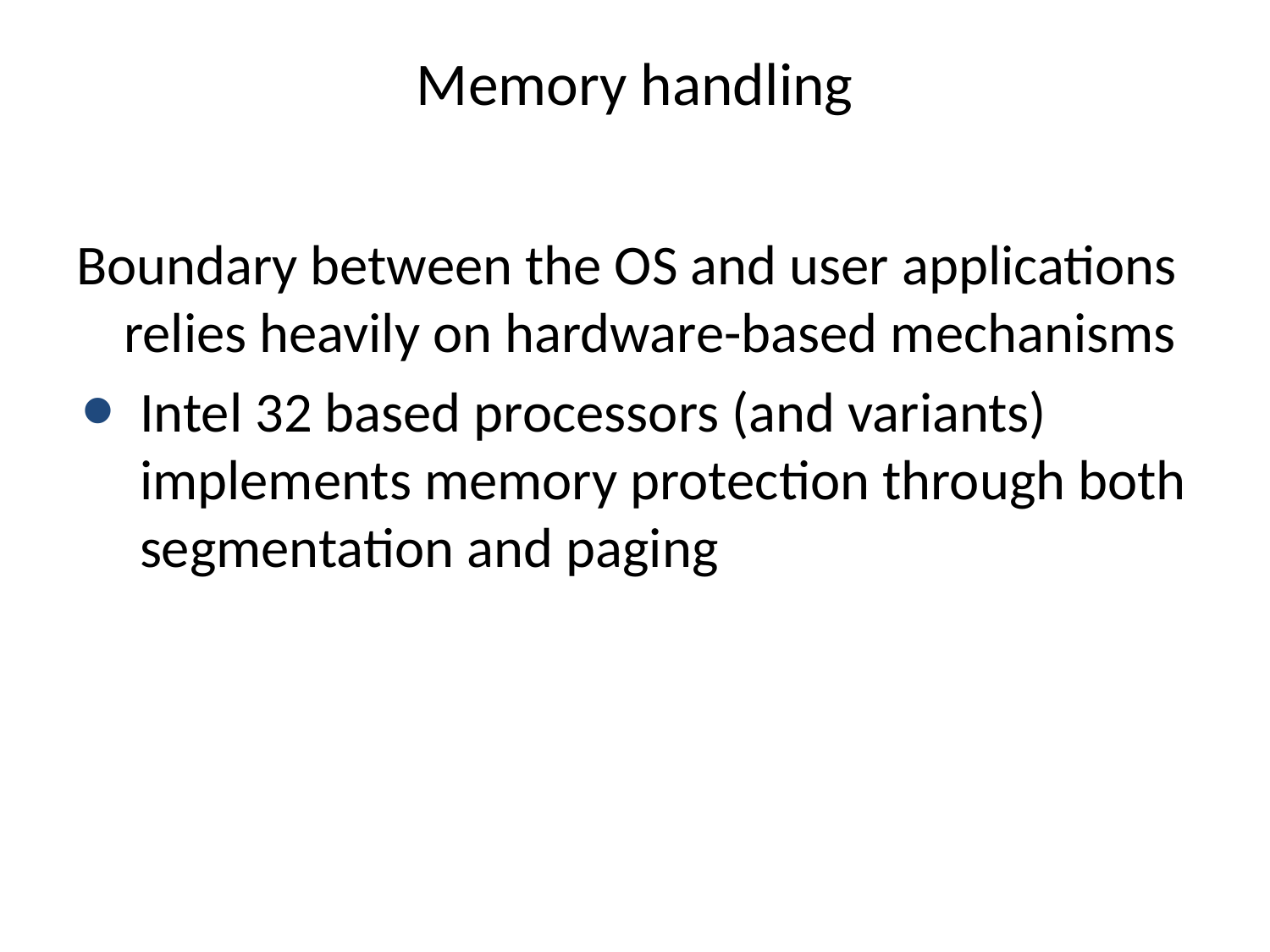

# Memory handling
Boundary between the OS and user applications relies heavily on hardware-based mechanisms
Intel 32 based processors (and variants) implements memory protection through both segmentation and paging